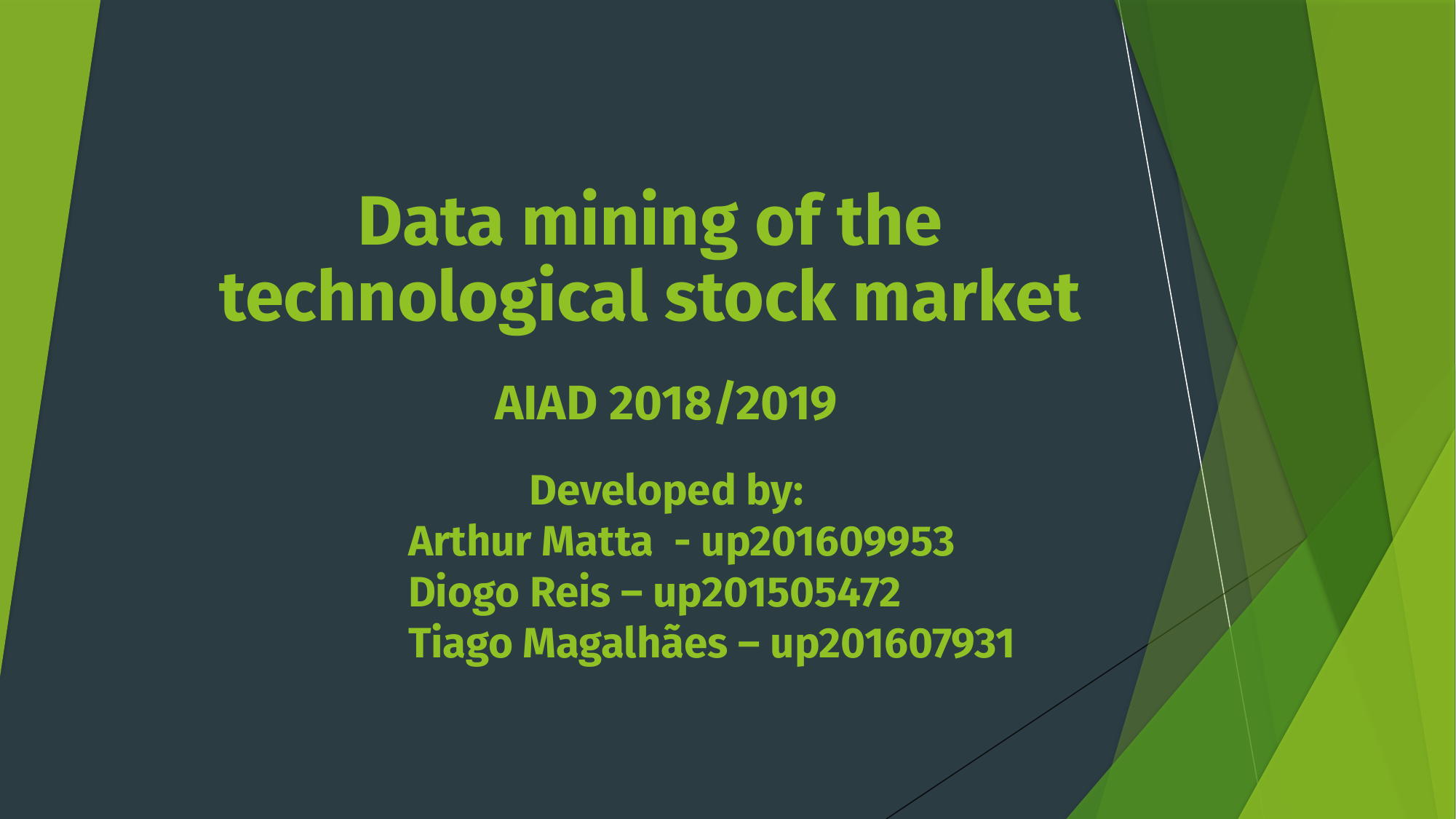

# Data mining of the technological stock market
AIAD 2018/2019

Developed by:
 Arthur Matta  - up201609953
 Diogo Reis – up201505472
 Tiago Magalhães – up201607931